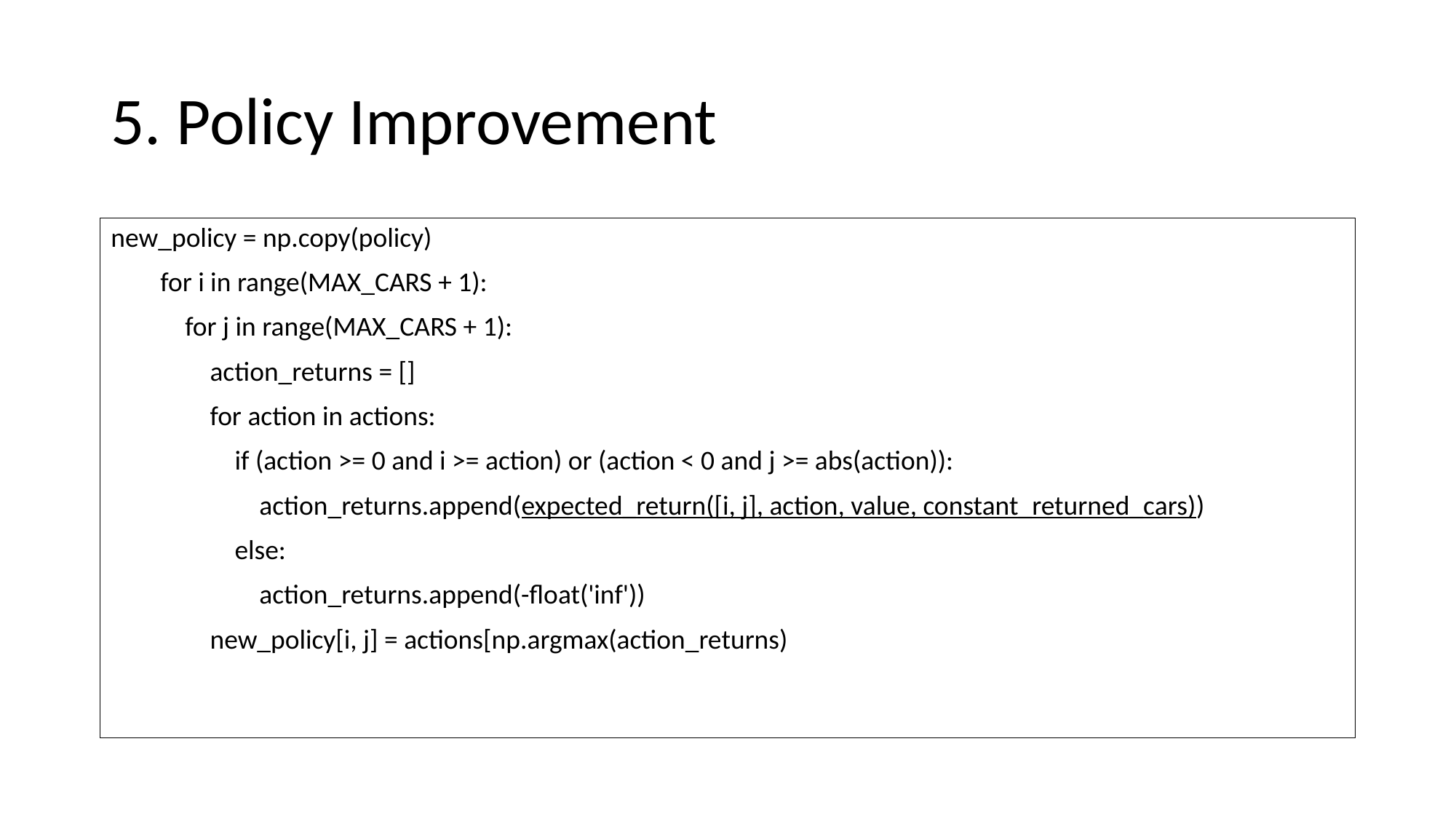

# 5. Policy Improvement
new_policy = np.copy(policy)
        for i in range(MAX_CARS + 1):
            for j in range(MAX_CARS + 1):
                action_returns = []
                for action in actions:
                    if (action >= 0 and i >= action) or (action < 0 and j >= abs(action)):
                        action_returns.append(expected_return([i, j], action, value, constant_returned_cars))
                    else:
                        action_returns.append(-float('inf'))
                new_policy[i, j] = actions[np.argmax(action_returns)